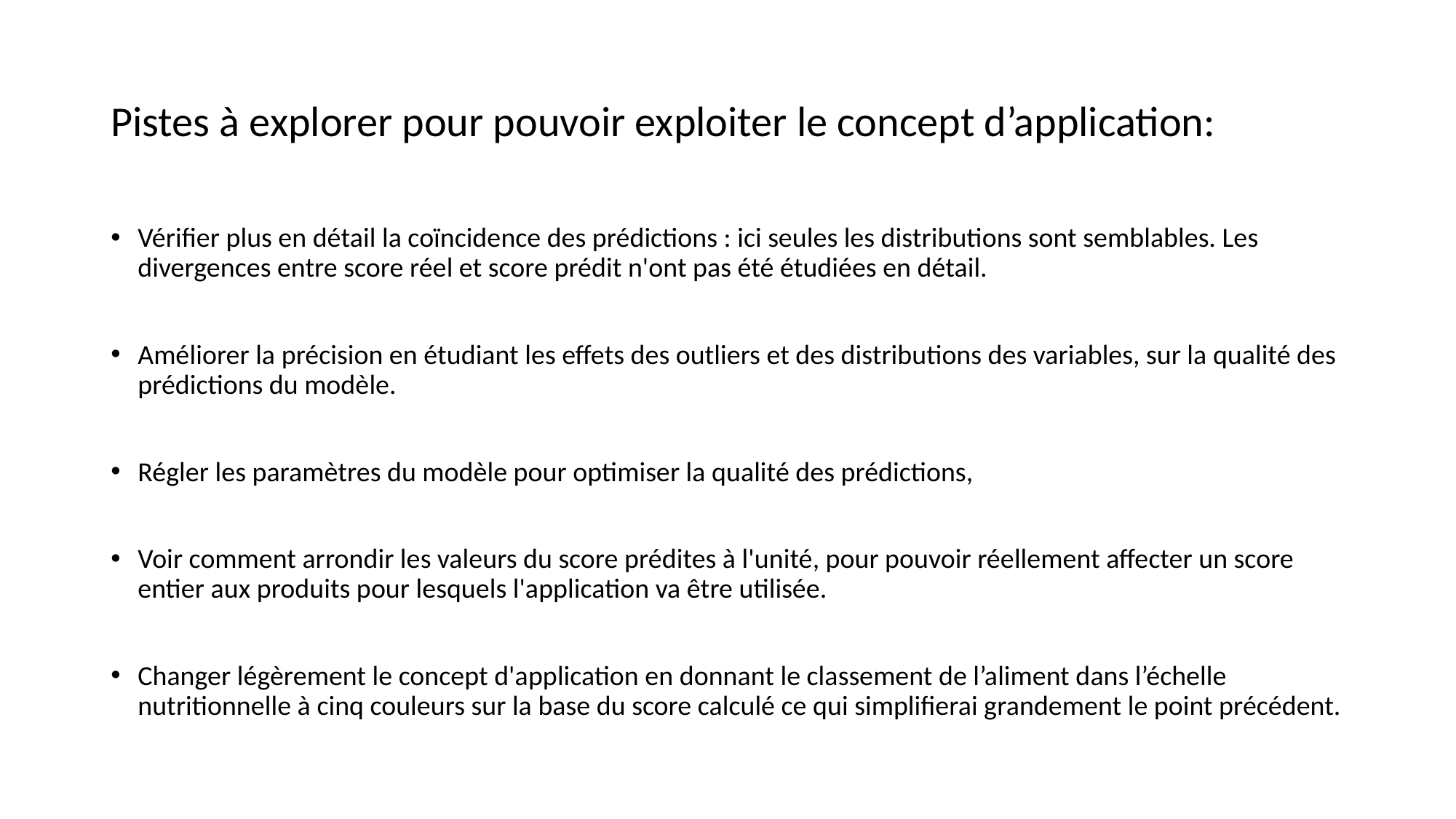

# Pistes à explorer pour pouvoir exploiter le concept d’application:
Vérifier plus en détail la coïncidence des prédictions : ici seules les distributions sont semblables. Les divergences entre score réel et score prédit n'ont pas été étudiées en détail.

Améliorer la précision en étudiant les effets des outliers et des distributions des variables, sur la qualité des prédictions du modèle.

Régler les paramètres du modèle pour optimiser la qualité des prédictions,

Voir comment arrondir les valeurs du score prédites à l'unité, pour pouvoir réellement affecter un score entier aux produits pour lesquels l'application va être utilisée.

Changer légèrement le concept d'application en donnant le classement de l’aliment dans l’échelle nutritionnelle à cinq couleurs sur la base du score calculé ce qui simplifierai grandement le point précédent.